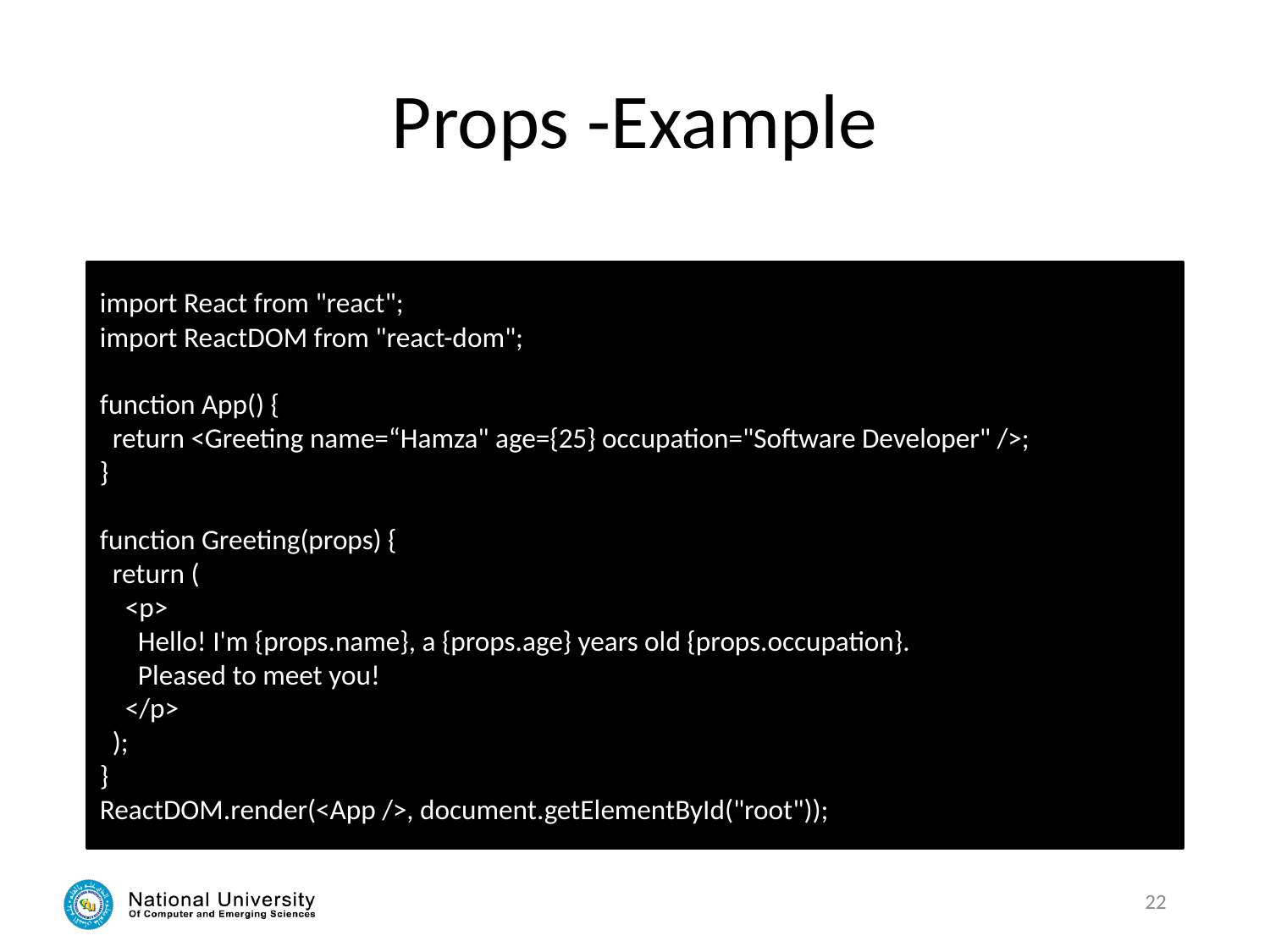

# Props -Example
import React from "react";
import ReactDOM from "react-dom";

function App() {
  return <Greeting name=“Hamza" age={25} occupation="Software Developer" />;
}

function Greeting(props) {
  return (
    <p>
      Hello! I'm {props.name}, a {props.age} years old {props.occupation}.
      Pleased to meet you!
    </p>
  );
}
ReactDOM.render(<App />, document.getElementById("root"));
22